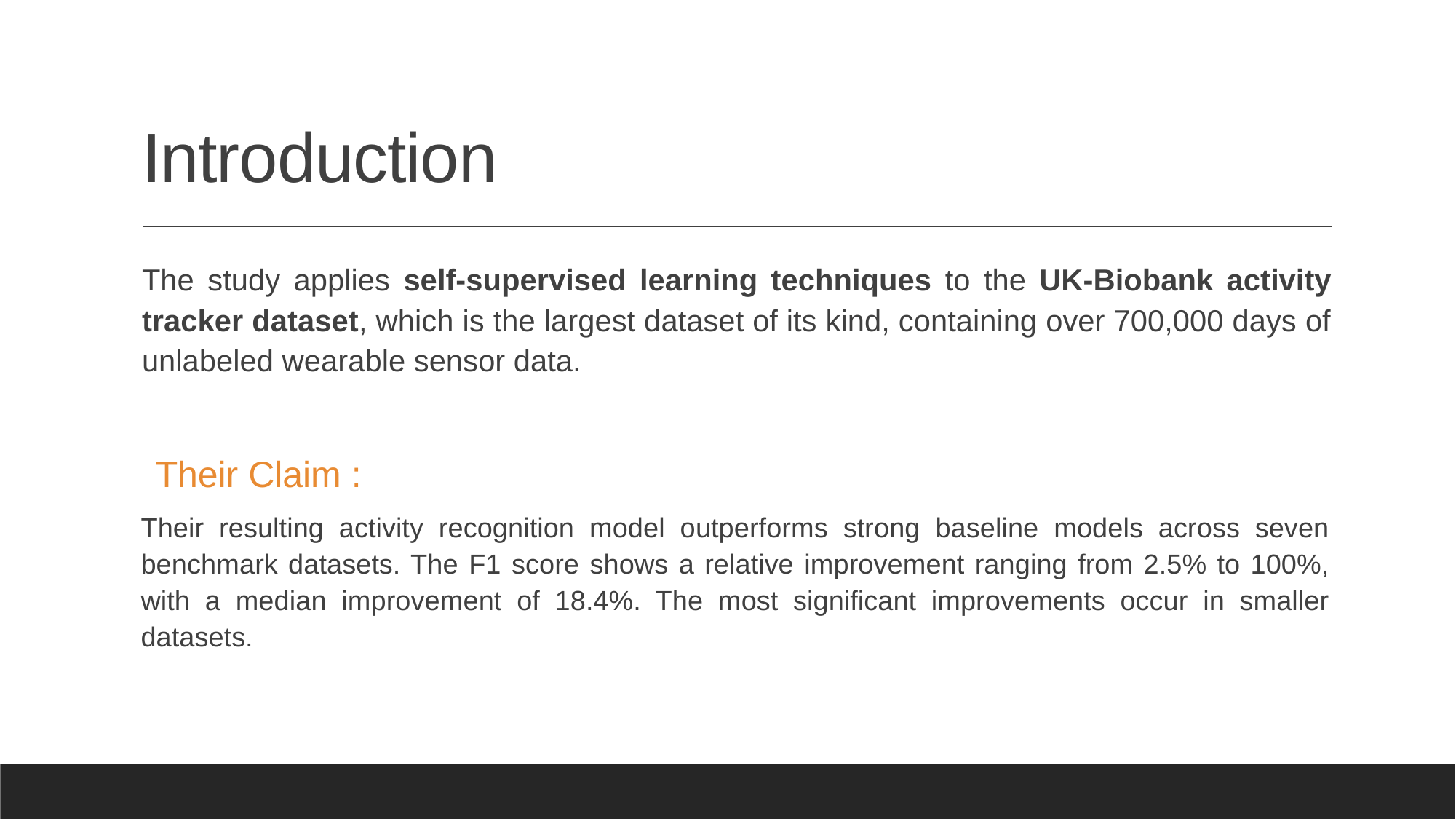

# Introduction
The study applies self-supervised learning techniques to the UK-Biobank activity tracker dataset, which is the largest dataset of its kind, containing over 700,000 days of unlabeled wearable sensor data.
Their Claim :
Their resulting activity recognition model outperforms strong baseline models across seven benchmark datasets. The F1 score shows a relative improvement ranging from 2.5% to 100%, with a median improvement of 18.4%. The most significant improvements occur in smaller datasets.